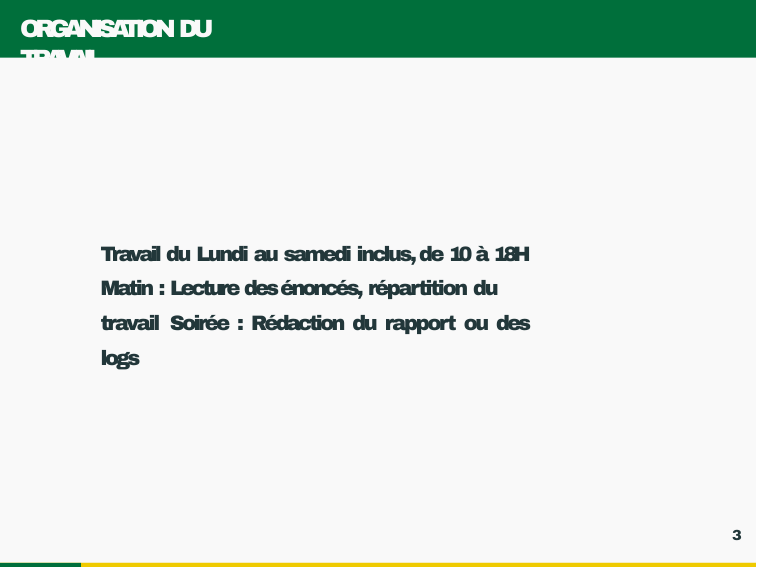

# ORGANISATION DU TRAVAIL
Travail du Lundi au samedi inclus, de 10 à 18H  Matin : Lecture des énoncés, répartition du travail  Soirée : Rédaction du rapport ou des logs
3